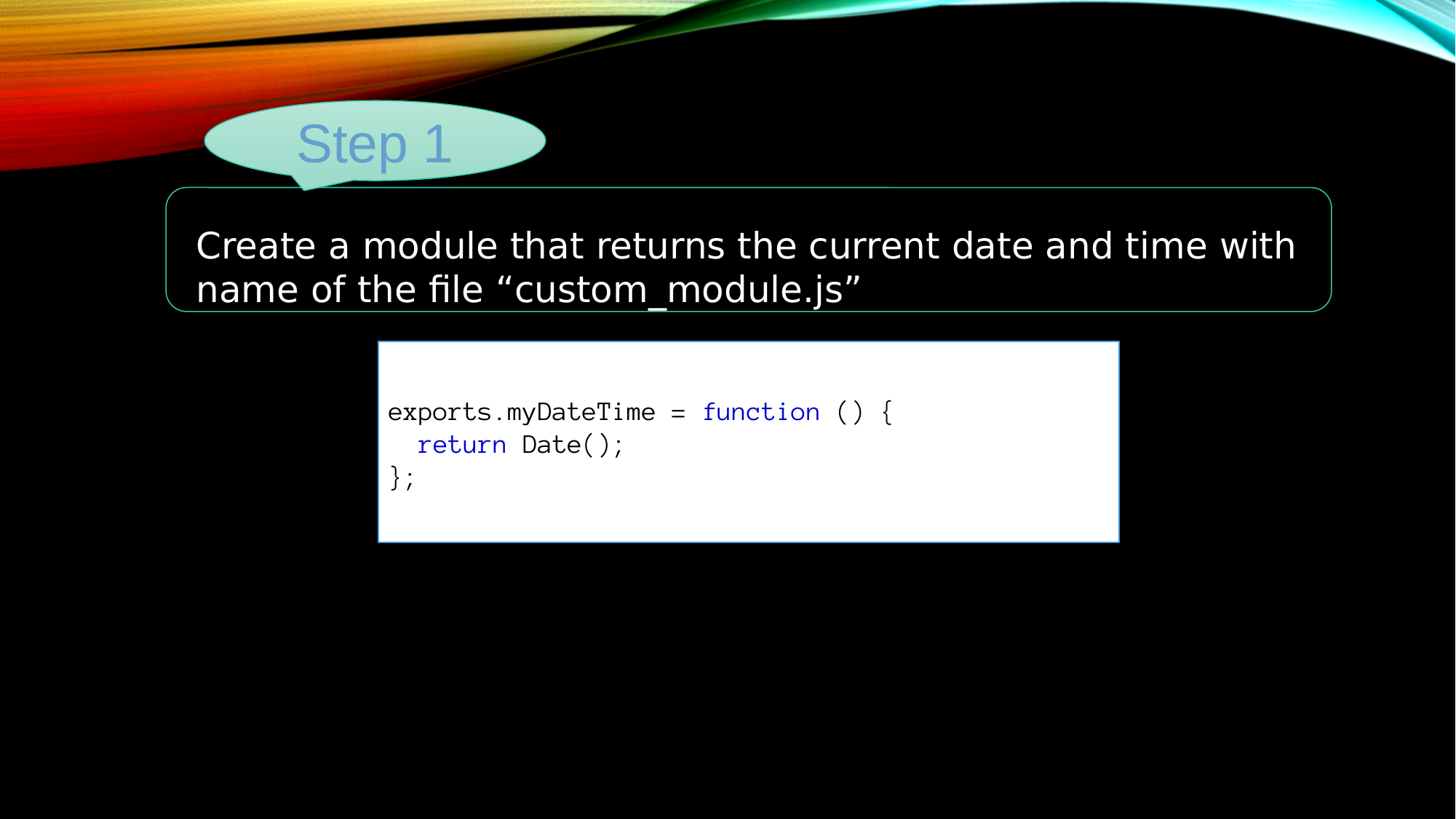

Step 1

Create a module that returns the current date and time with
name of the file “custom_module.js”
exports.myDateTime = function () {
  return Date();
};